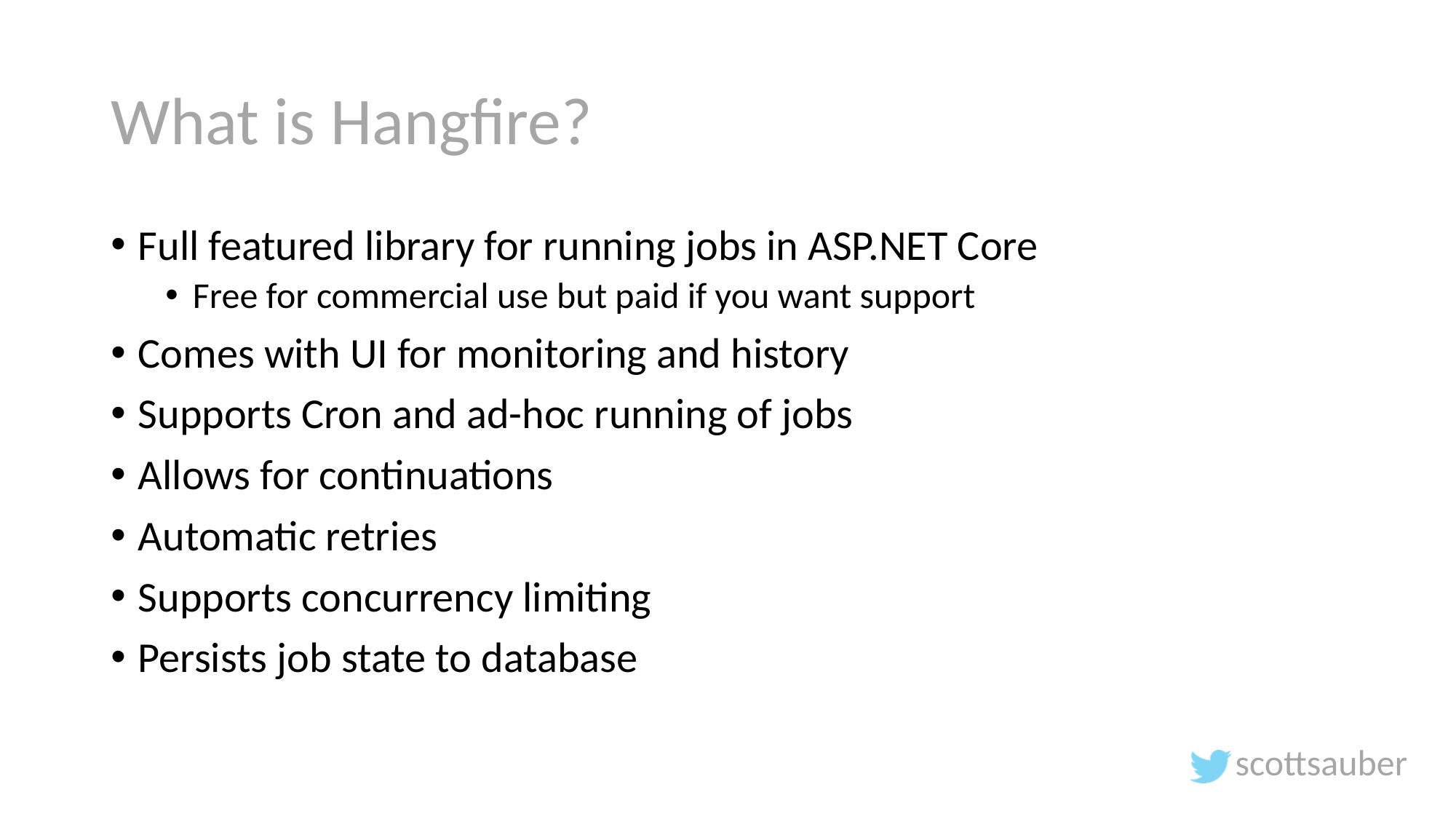

# What is Hangfire?
Full featured library for running jobs in ASP.NET Core
Free for commercial use but paid if you want support
Comes with UI for monitoring and history
Supports Cron and ad-hoc running of jobs
Allows for continuations
Automatic retries
Supports concurrency limiting
Persists job state to database
scottsauber